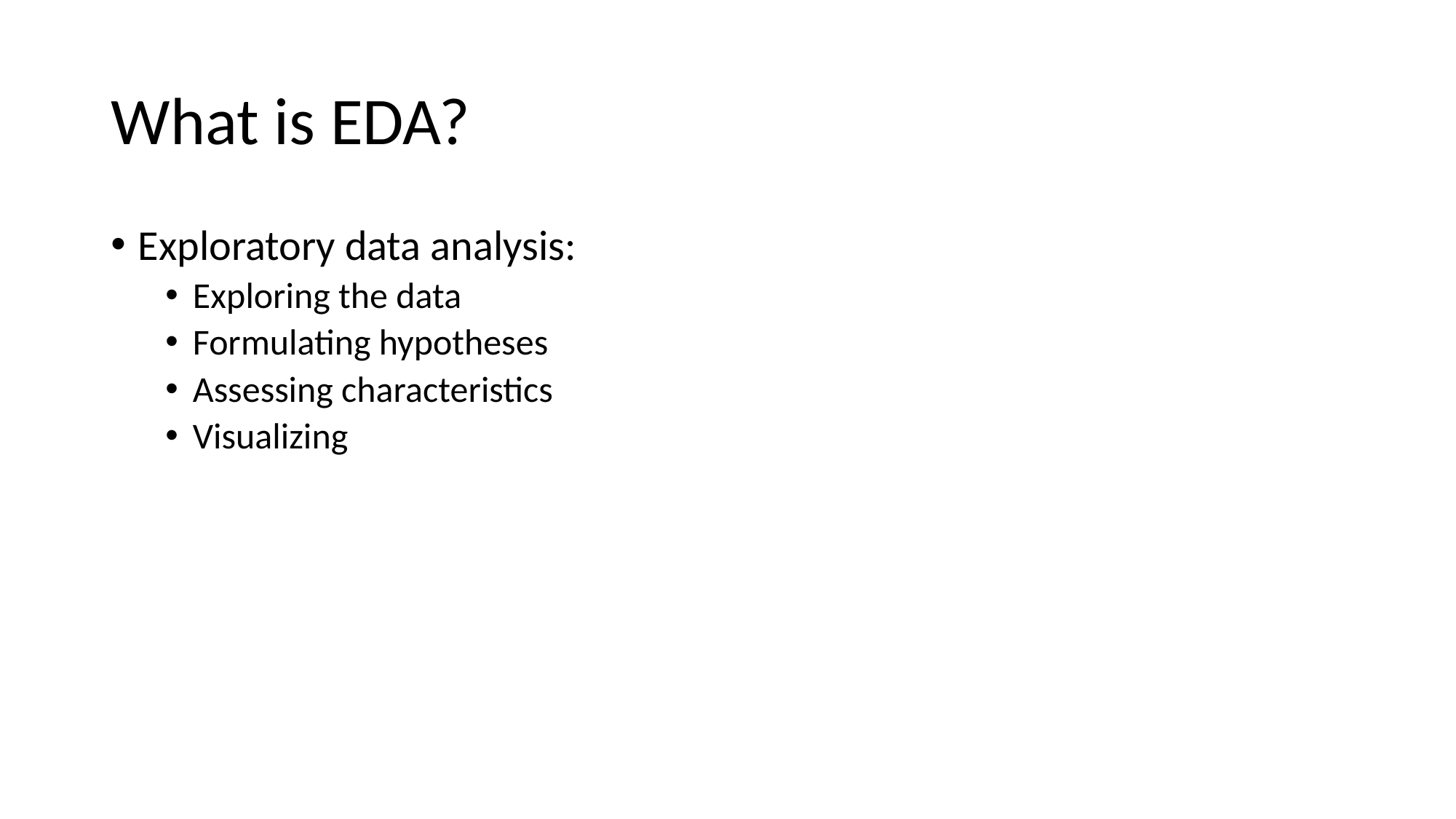

# What is EDA?
Exploratory data analysis:
Exploring the data
Formulating hypotheses
Assessing characteristics
Visualizing